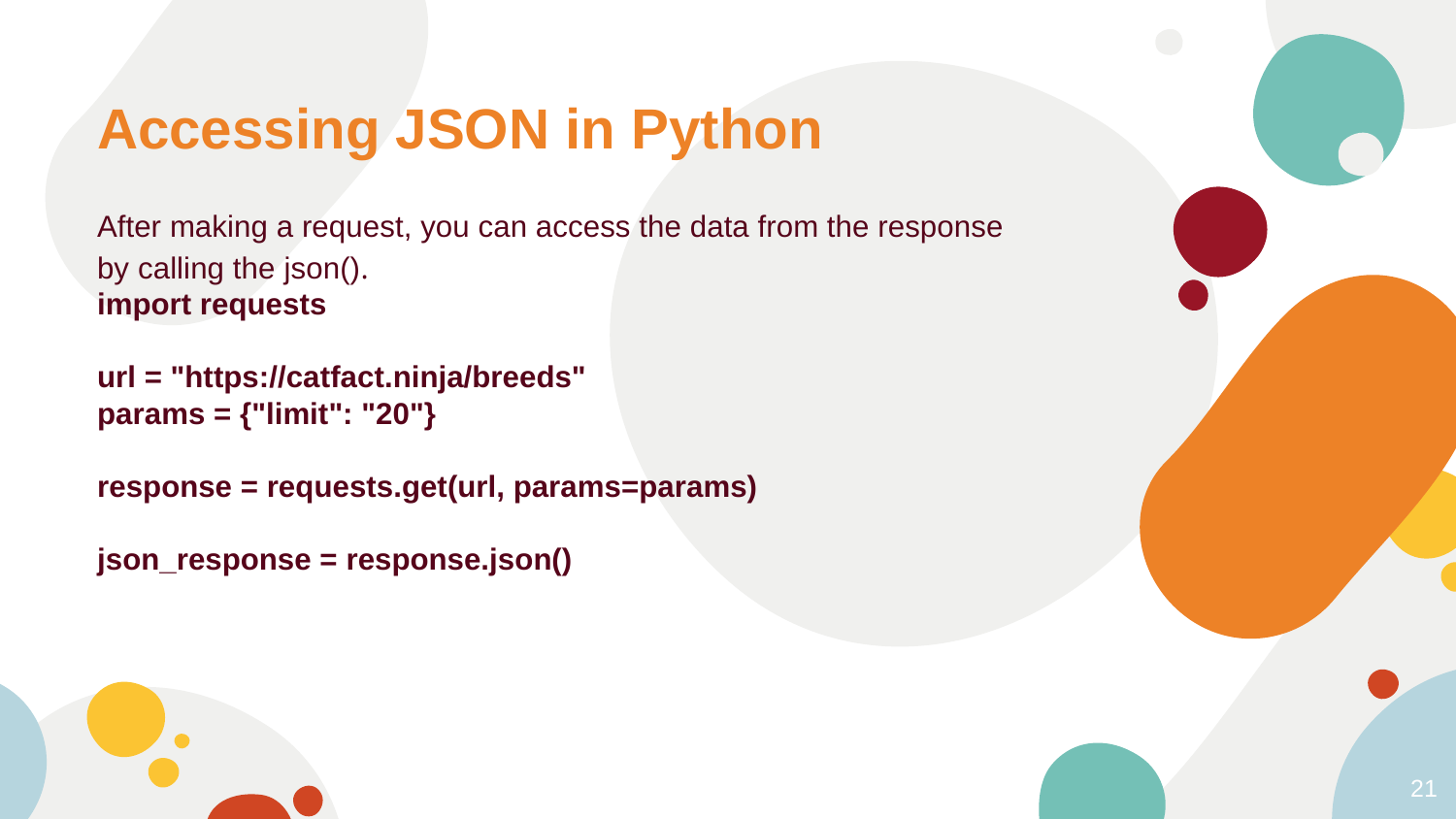

# Accessing JSON in Python
After making a request, you can access the data from the response by calling the json().
import requests

url = "https://catfact.ninja/breeds"
params = {"limit": "20"}

response = requests.get(url, params=params)

json_response = response.json()
21